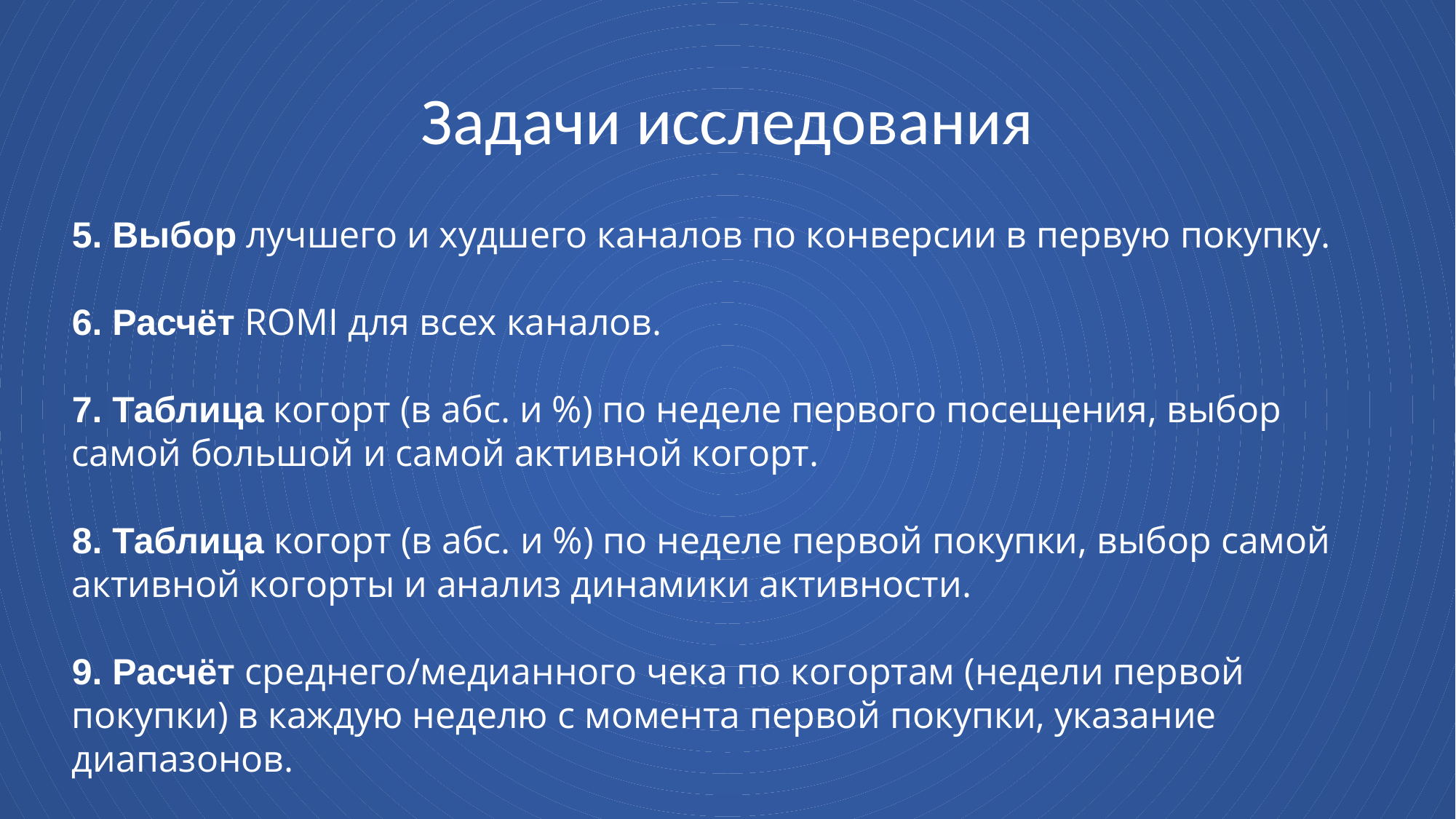

# Задачи исследования
5. Выбор лучшего и худшего каналов по конверсии в первую покупку.

6. Расчёт ROMI для всех каналов.

7. Таблица когорт (в абс. и %) по неделе первого посещения, выбор самой большой и самой активной когорт.

8. Таблица когорт (в абс. и %) по неделе первой покупки, выбор самой активной когорты и анализ динамики активности.

9. Расчёт среднего/медианного чека по когортам (недели первой покупки) в каждую неделю с момента первой покупки, указание диапазонов.